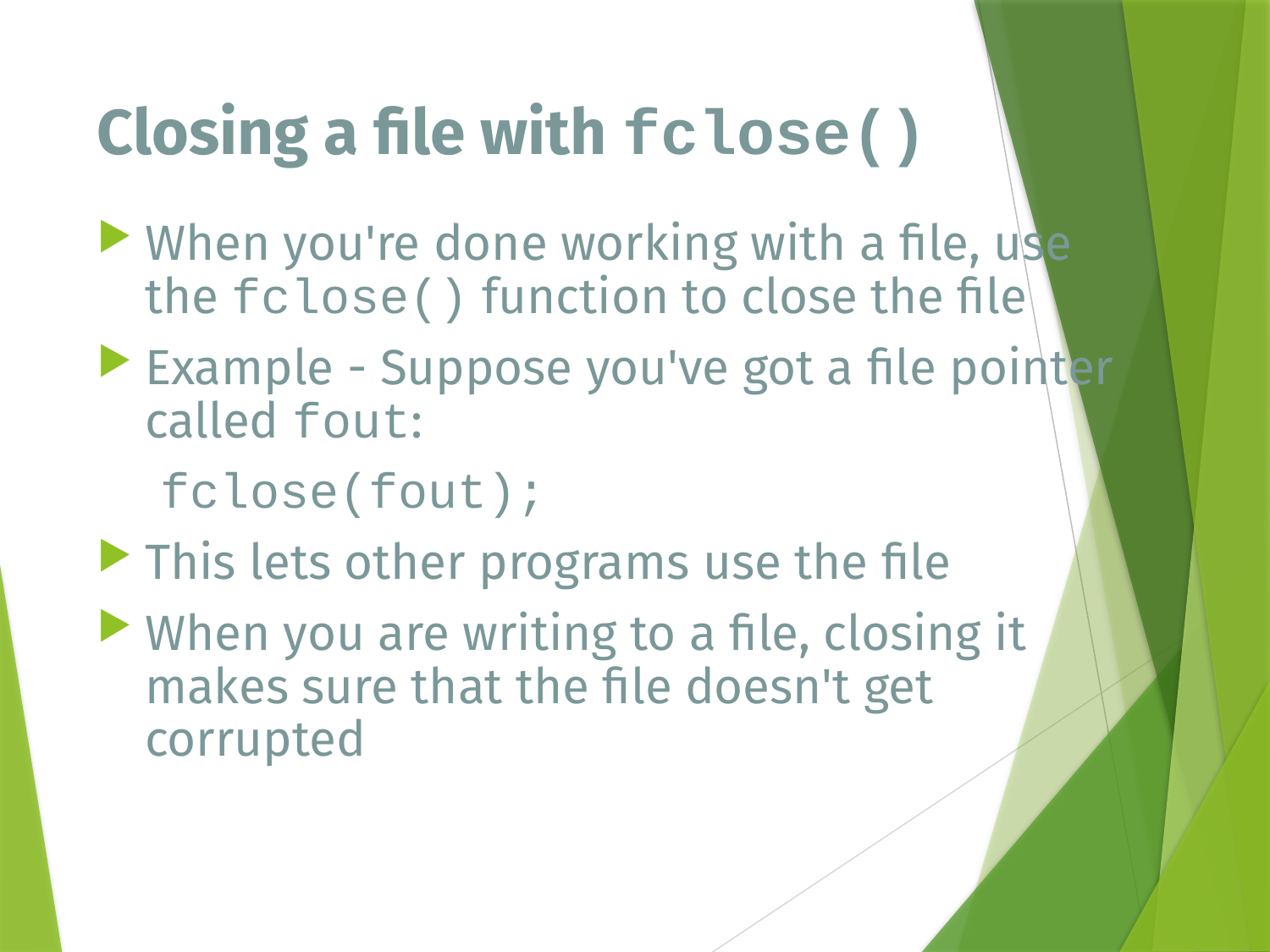

# Closing a file with fclose()
When you're done working with a file, use the fclose() function to close the file
Example - Suppose you've got a file pointer called fout:
fclose(fout);
This lets other programs use the file
When you are writing to a file, closing it makes sure that the file doesn't get corrupted